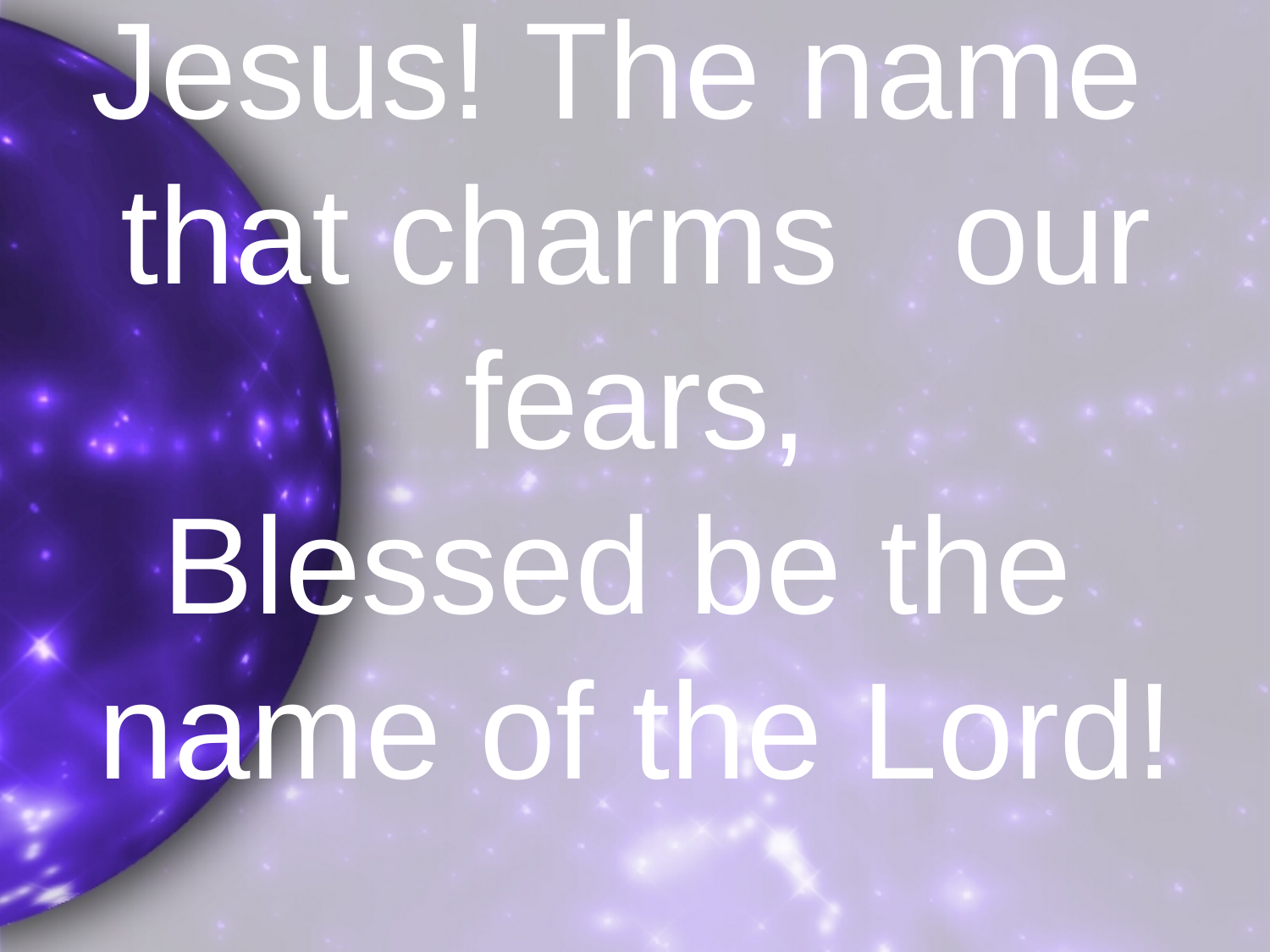

Jesus! The name  that charms   our fears,
Blessed be the  name of the Lord!